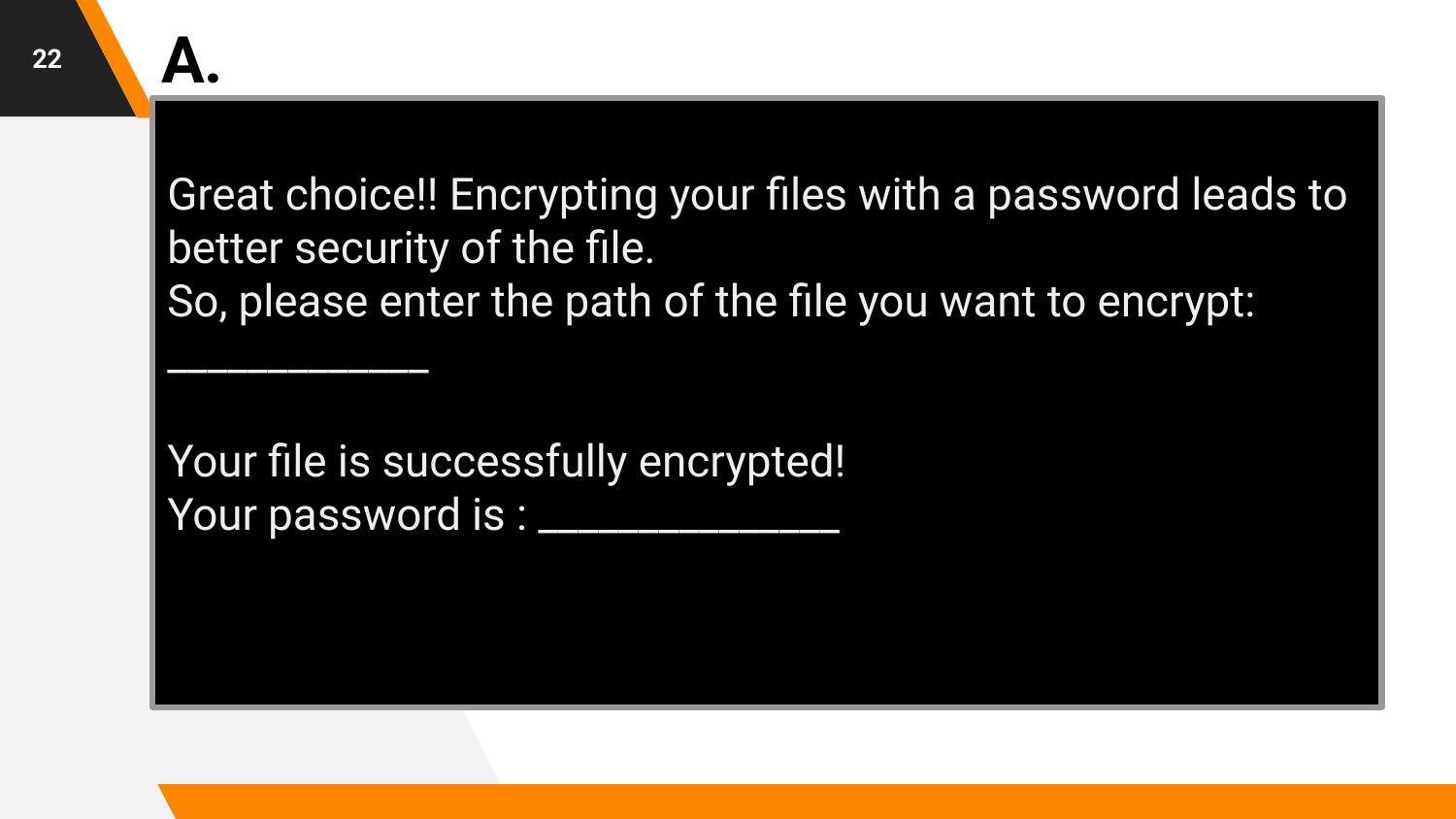

22
A.

Great choice!! Encrypting your files with a password leads to better security of the file.
So, please enter the path of the file you want to encrypt:
_____________

Your file is successfully encrypted!
Your password is : _______________